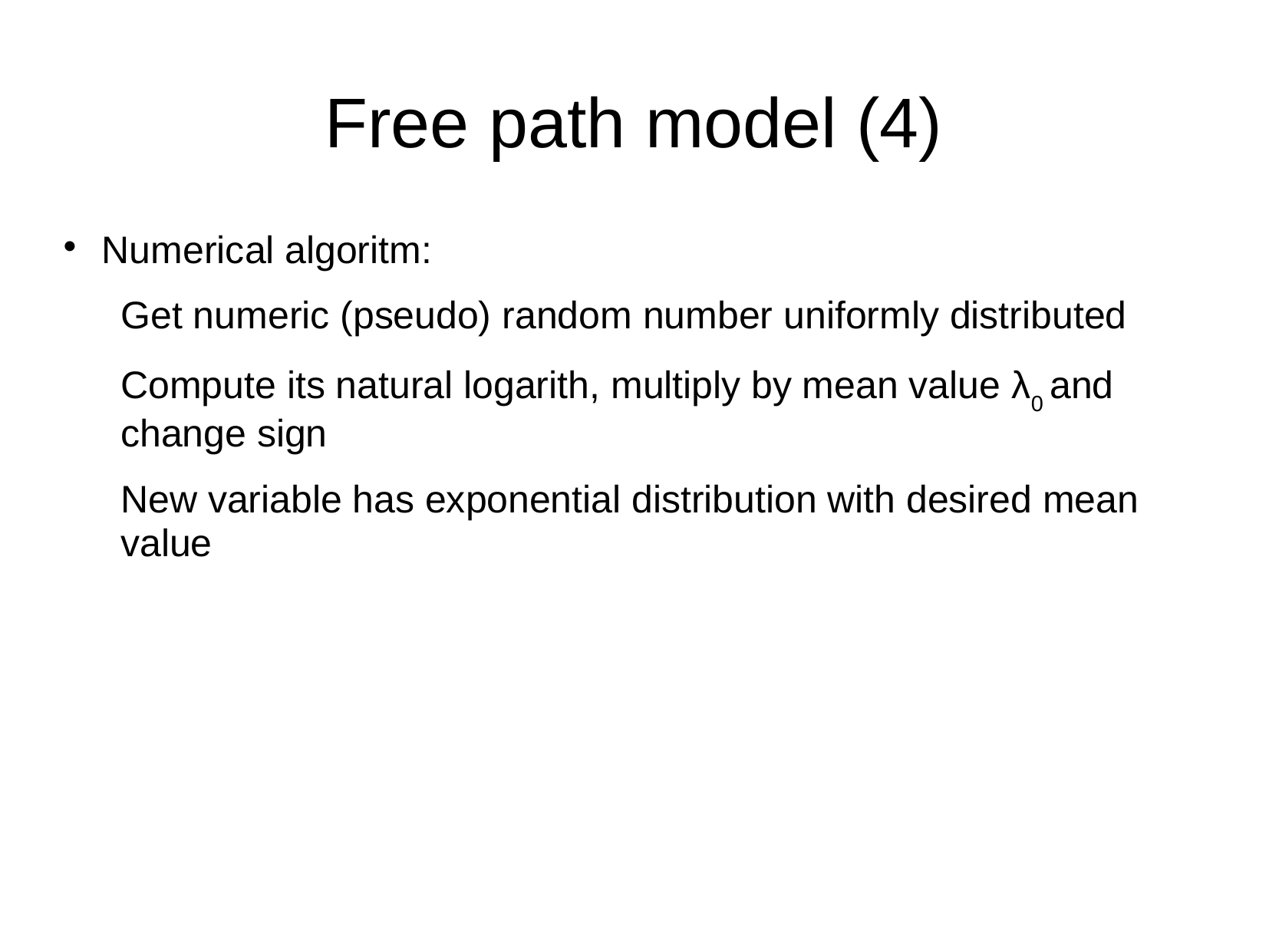

Free path model (4)
  Numerical algoritm:
Get numeric (pseudo) random number uniformly distributed
Compute its natural logarith, multiply by mean value λ0 and change sign
New variable has exponential distribution with desired mean value